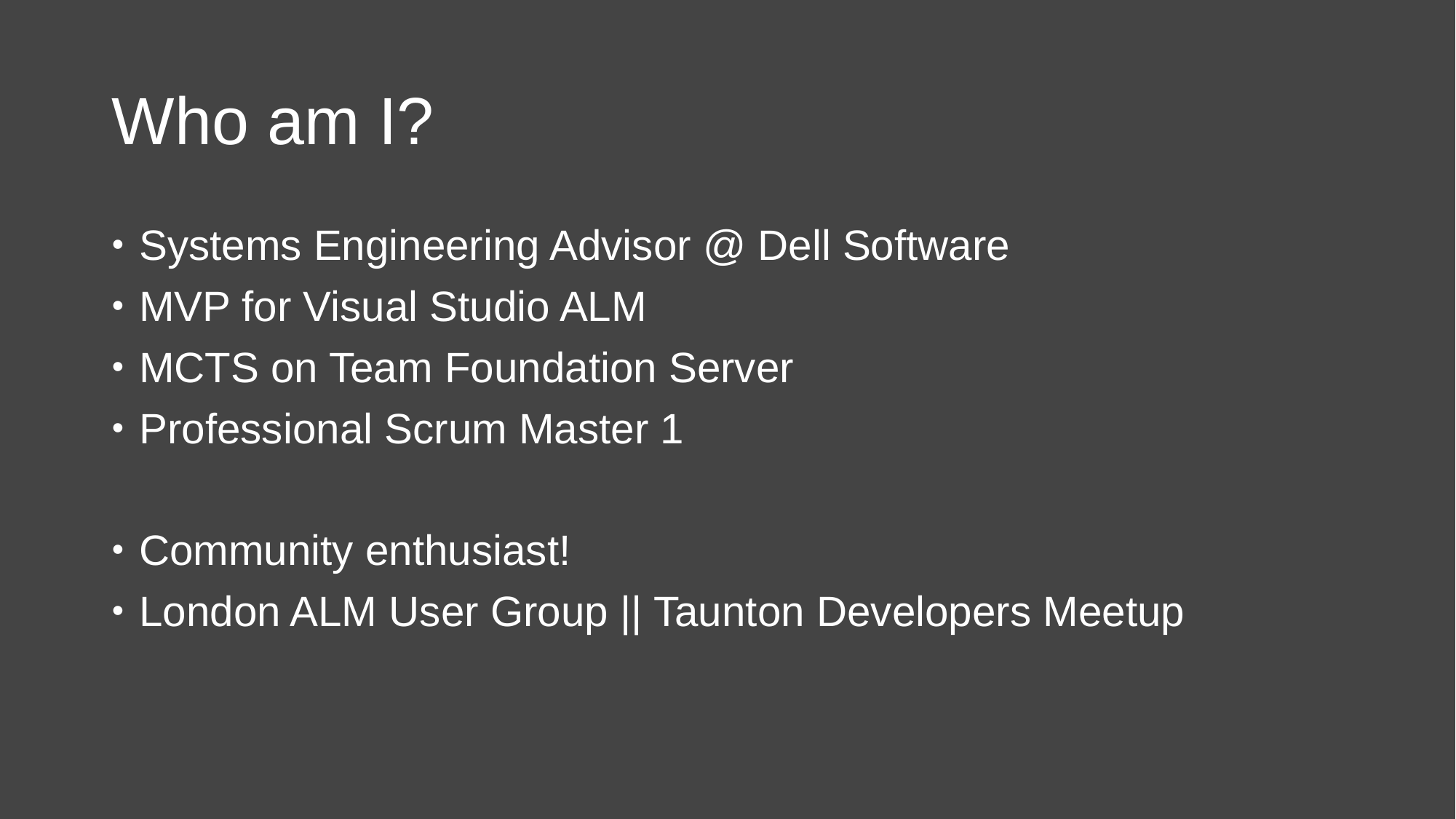

# Who am I?
Systems Engineering Advisor @ Dell Software
MVP for Visual Studio ALM
MCTS on Team Foundation Server
Professional Scrum Master 1

Community enthusiast!
London ALM User Group || Taunton Developers Meetup